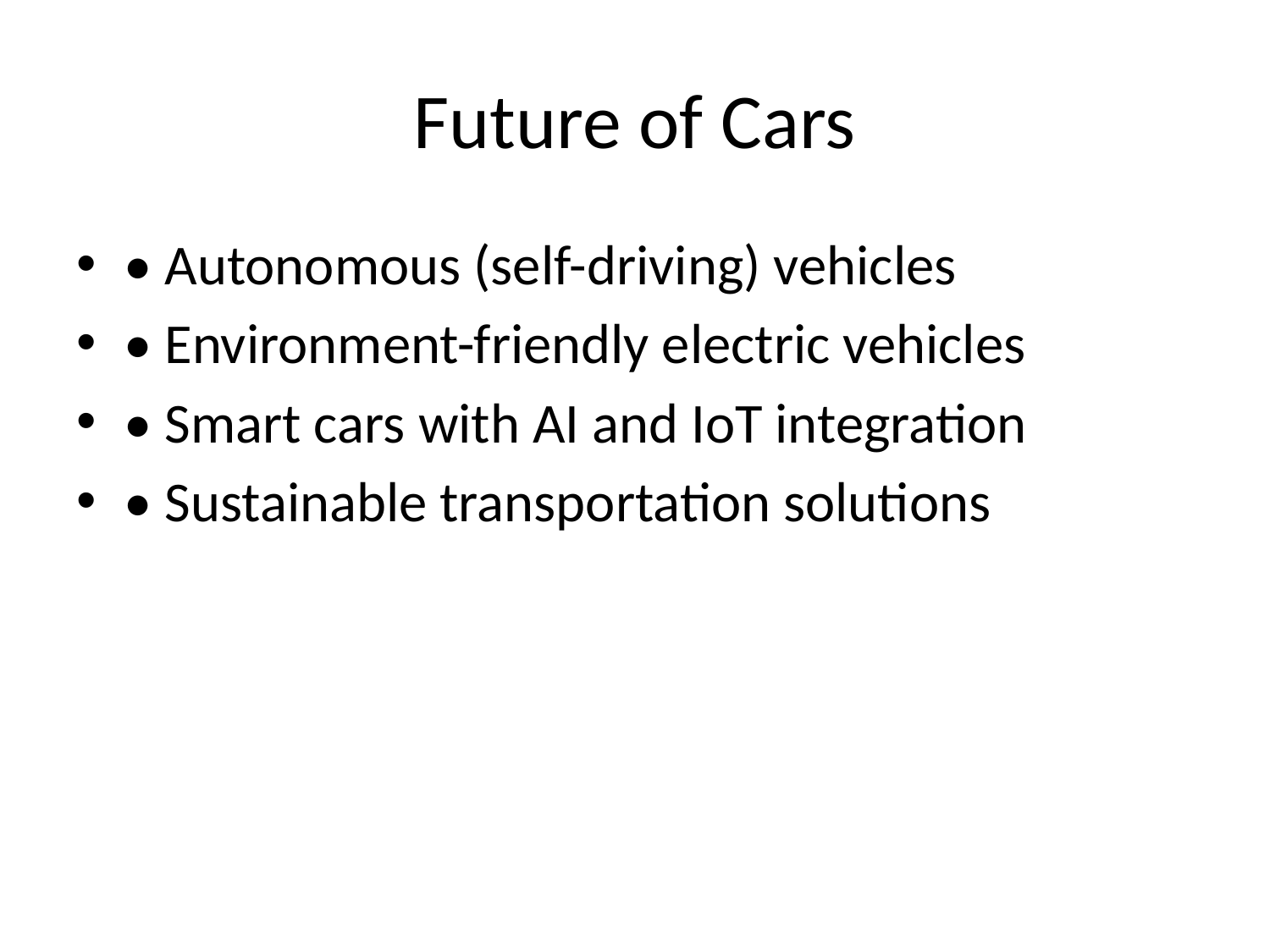

# Future of Cars
• Autonomous (self-driving) vehicles
• Environment-friendly electric vehicles
• Smart cars with AI and IoT integration
• Sustainable transportation solutions